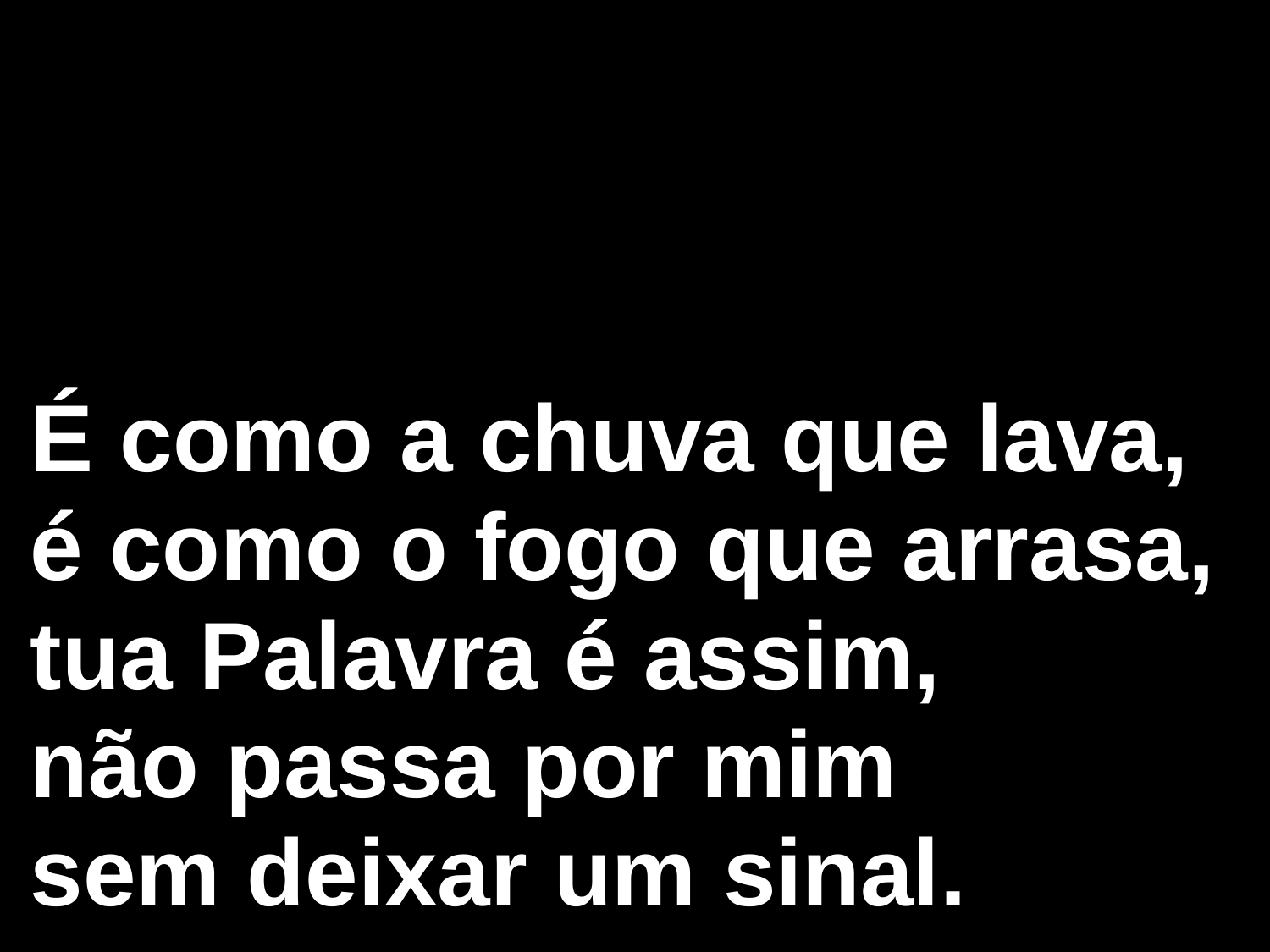

É como a chuva que lava,
é como o fogo que arrasa,
tua Palavra é assim,
não passa por mim
sem deixar um sinal.